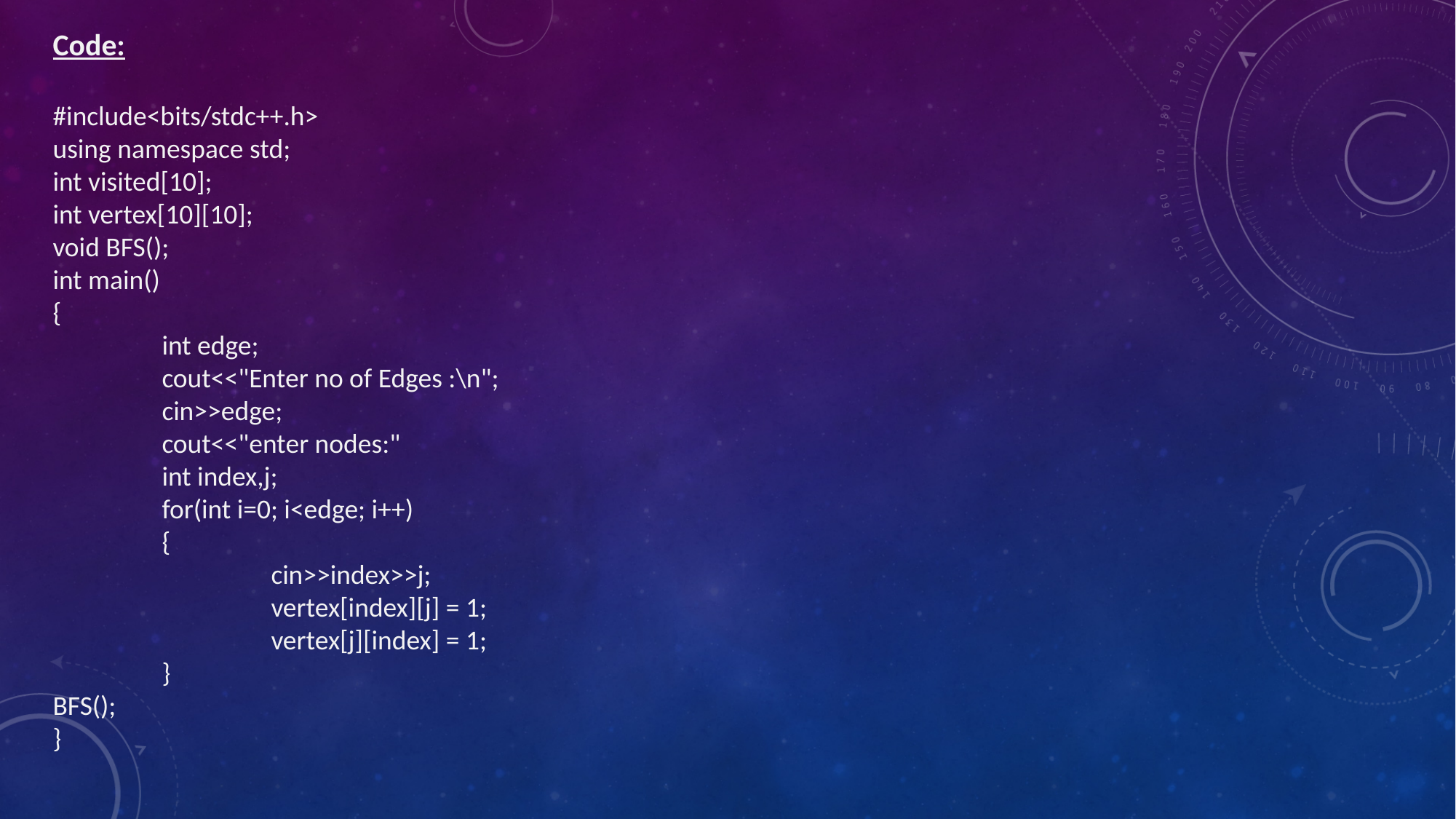

Code:

#include<bits/stdc++.h>
using namespace std;
int visited[10];
int vertex[10][10];
void BFS();
int main()
{
	int edge;
	cout<<"Enter no of Edges :\n";
	cin>>edge;
	cout<<"enter nodes:"
	int index,j;
	for(int i=0; i<edge; i++)
	{
		cin>>index>>j;
		vertex[index][j] = 1;
		vertex[j][index] = 1;
	}
BFS();
}